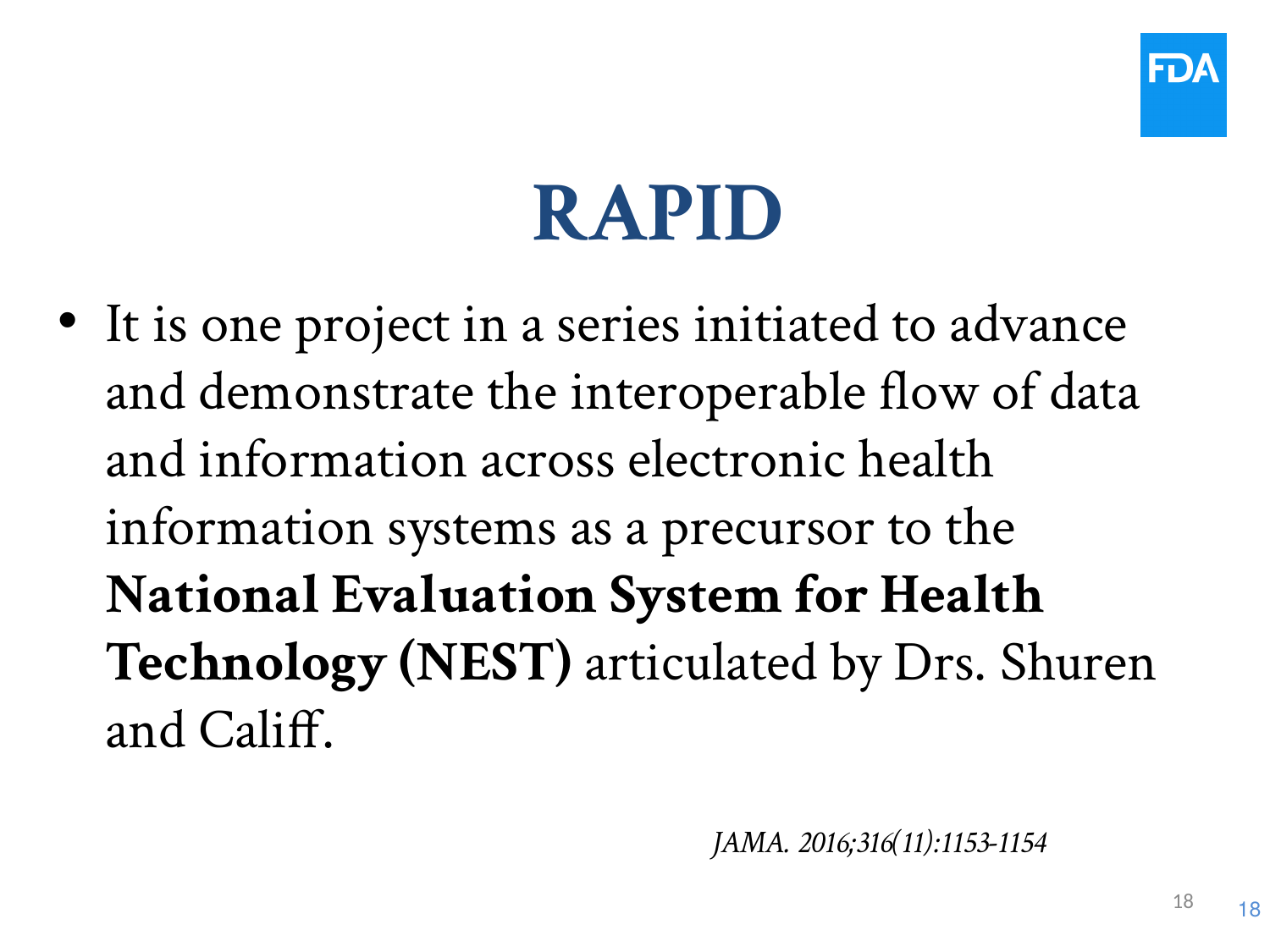

# RAPID
It is one project in a series initiated to advance and demonstrate the interoperable flow of data and information across electronic health information systems as a precursor to the National Evaluation System for Health Technology (NEST) articulated by Drs. Shuren and Califf.
JAMA. 2016;316(11):1153-1154
18